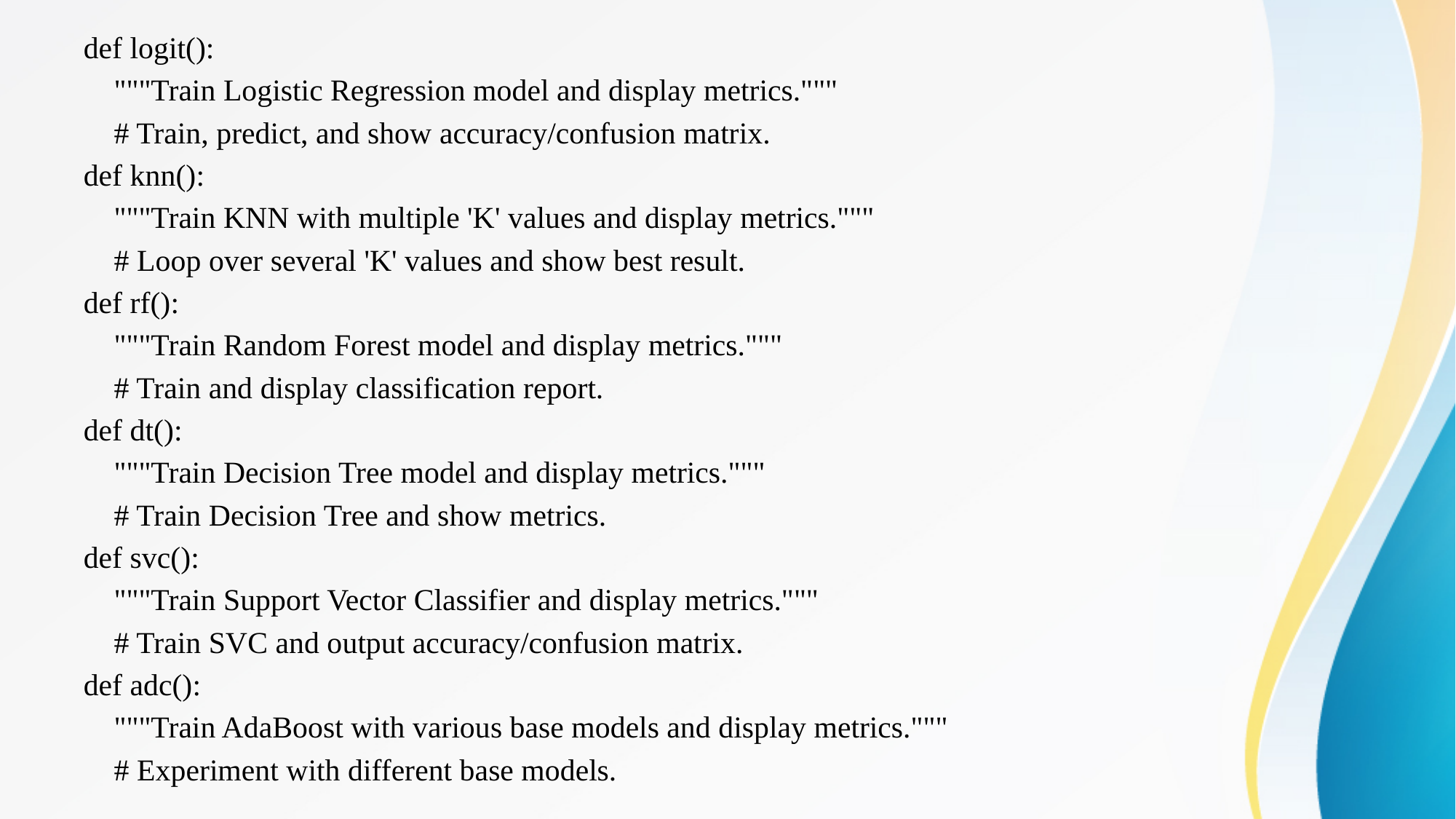

#
def logit():
    """Train Logistic Regression model and display metrics."""
    # Train, predict, and show accuracy/confusion matrix.
def knn():
    """Train KNN with multiple 'K' values and display metrics."""
    # Loop over several 'K' values and show best result.
def rf():
    """Train Random Forest model and display metrics."""
    # Train and display classification report.
def dt():
    """Train Decision Tree model and display metrics."""
    # Train Decision Tree and show metrics.
def svc():
    """Train Support Vector Classifier and display metrics."""
    # Train SVC and output accuracy/confusion matrix.
def adc():
    """Train AdaBoost with various base models and display metrics."""
    # Experiment with different base models.